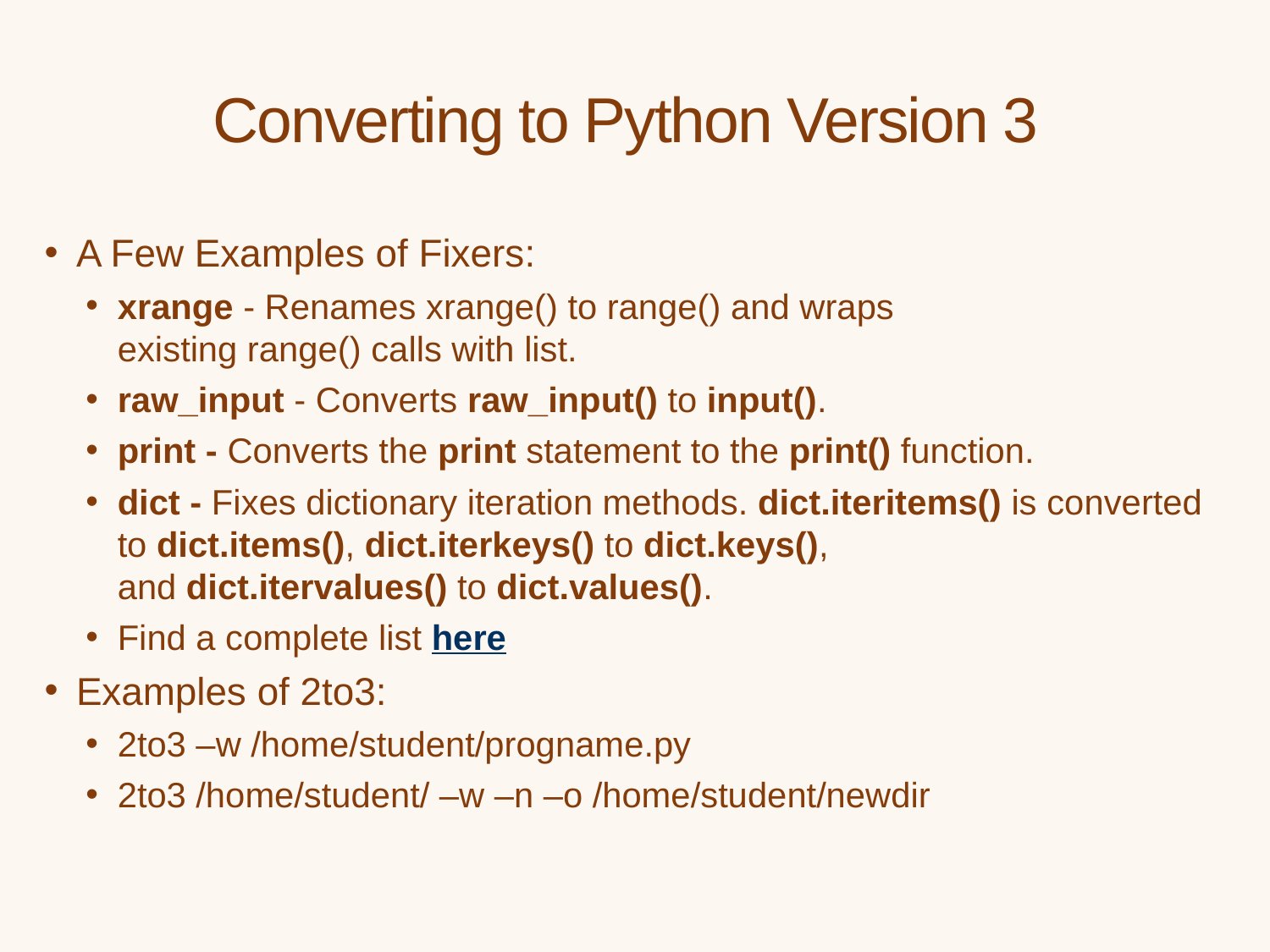

# Converting to Python Version 3
A Few Examples of Fixers:
xrange - Renames xrange() to range() and wraps existing range() calls with list.
raw_input - Converts raw_input() to input().
print - Converts the print statement to the print() function.
dict - Fixes dictionary iteration methods. dict.iteritems() is converted to dict.items(), dict.iterkeys() to dict.keys(), and dict.itervalues() to dict.values().
Find a complete list here
Examples of 2to3:
2to3 –w /home/student/progname.py
2to3 /home/student/ –w –n –o /home/student/newdir